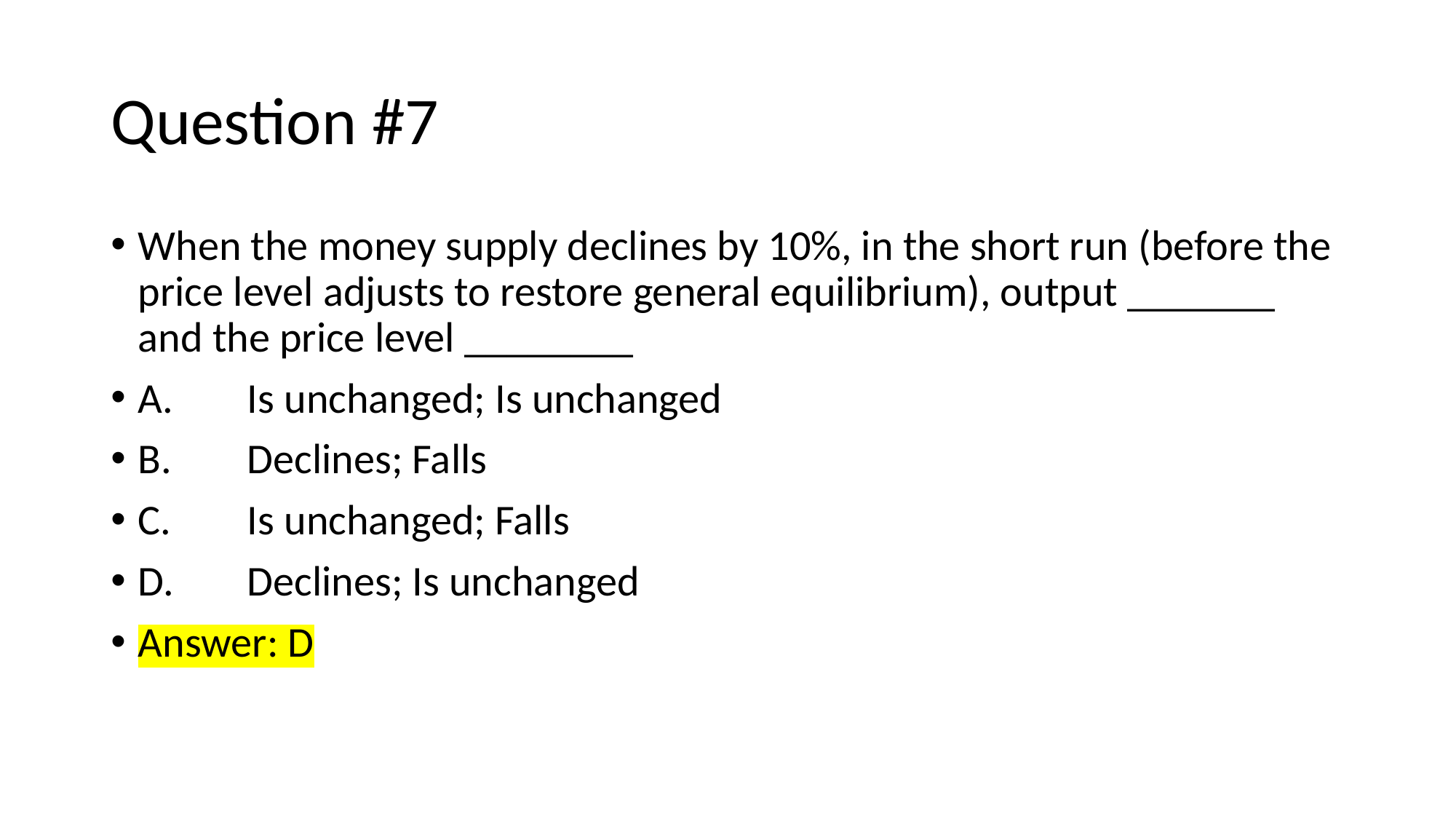

# Question #7
When the money supply declines by 10%, in the short run (before the price level adjusts to restore general equilibrium), output _______ and the price level ________
A.	Is unchanged; Is unchanged
B.	Declines; Falls
C.	Is unchanged; Falls
D.	Declines; Is unchanged
Answer: D